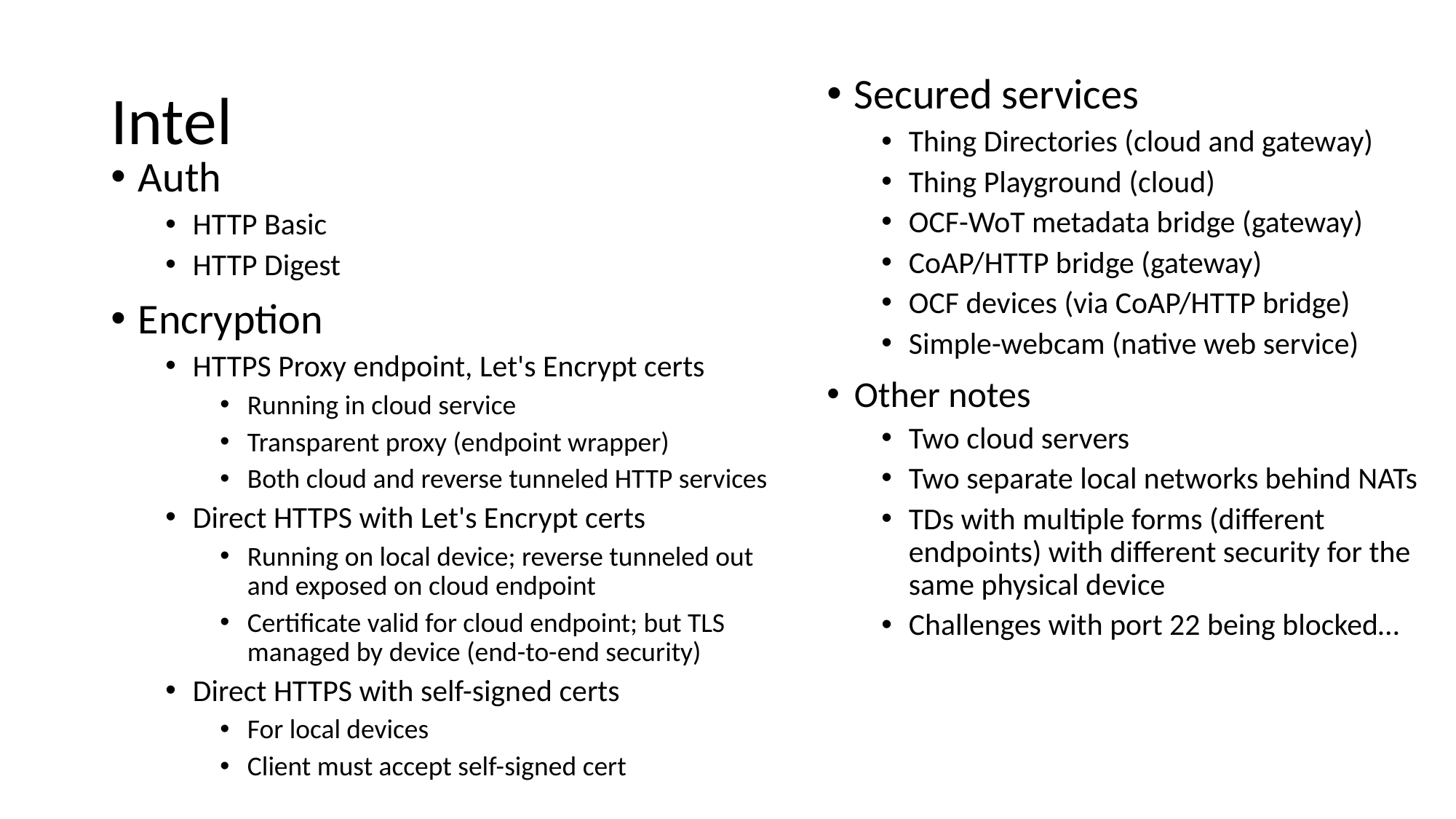

# Intel
Secured services
Thing Directories (cloud and gateway)
Thing Playground (cloud)
OCF-WoT metadata bridge (gateway)
CoAP/HTTP bridge (gateway)
OCF devices (via CoAP/HTTP bridge)
Simple-webcam (native web service)
Other notes
Two cloud servers
Two separate local networks behind NATs
TDs with multiple forms (different endpoints) with different security for the same physical device
Challenges with port 22 being blocked…

Auth
HTTP Basic
HTTP Digest
Encryption
HTTPS Proxy endpoint, Let's Encrypt certs
Running in cloud service
Transparent proxy (endpoint wrapper)
Both cloud and reverse tunneled HTTP services
Direct HTTPS with Let's Encrypt certs
Running on local device; reverse tunneled out and exposed on cloud endpoint
Certificate valid for cloud endpoint; but TLS managed by device (end-to-end security)
Direct HTTPS with self-signed certs
For local devices
Client must accept self-signed cert